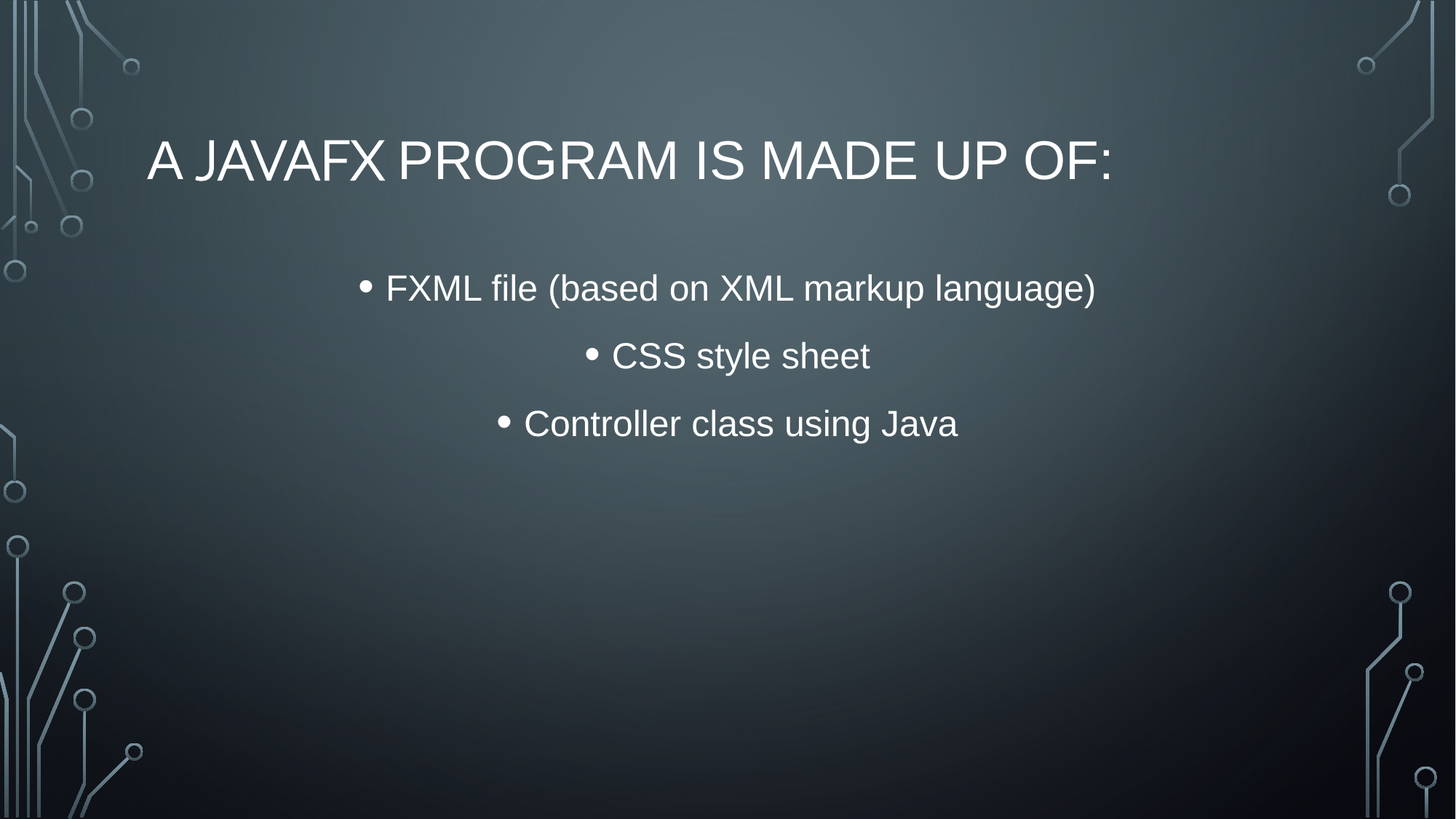

# A JavaFX program is made up of:
FXML file (based on XML markup language)
CSS style sheet
Controller class using Java